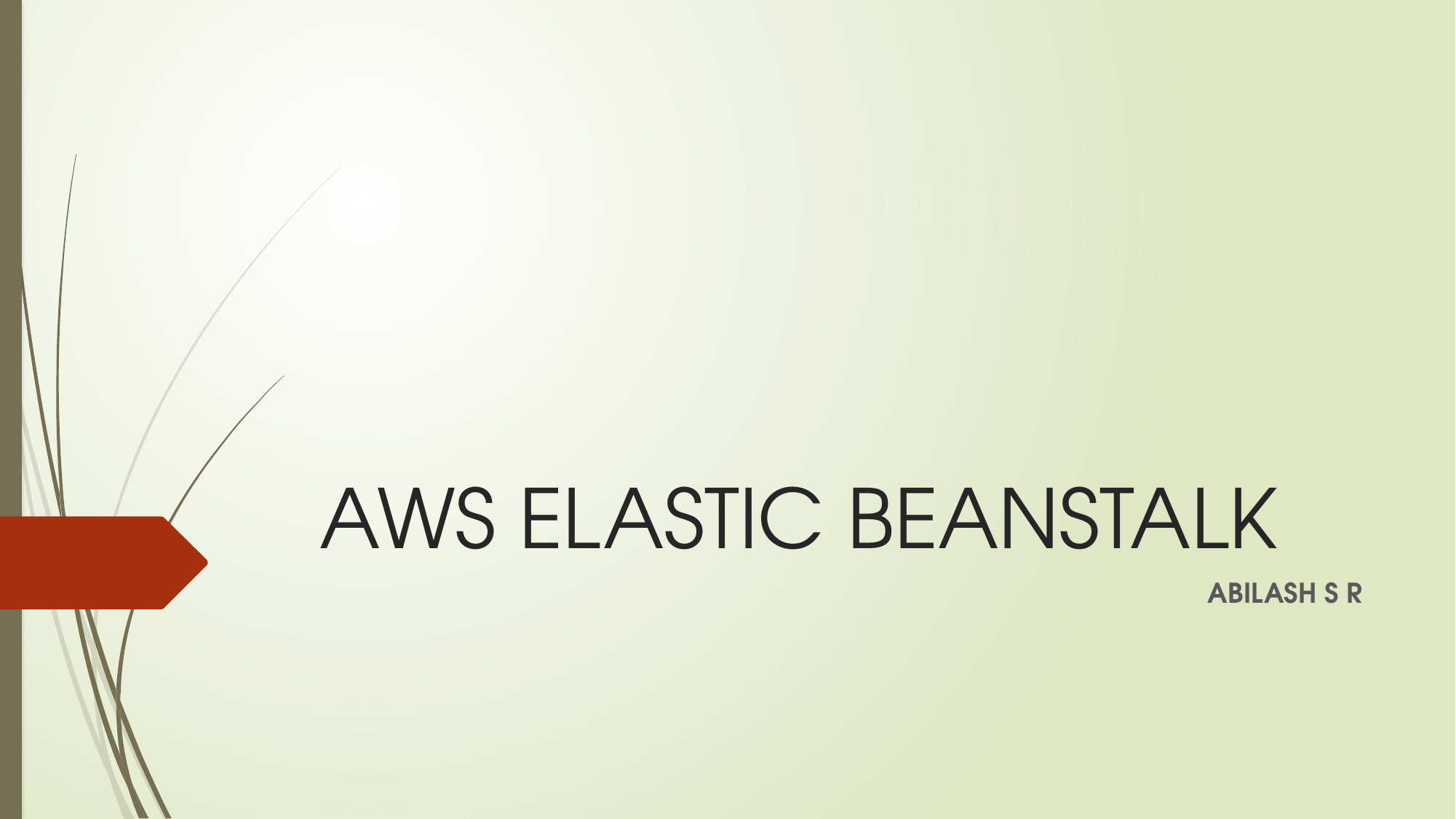

# AWS ELASTIC BEANSTALK
ABILASH S R